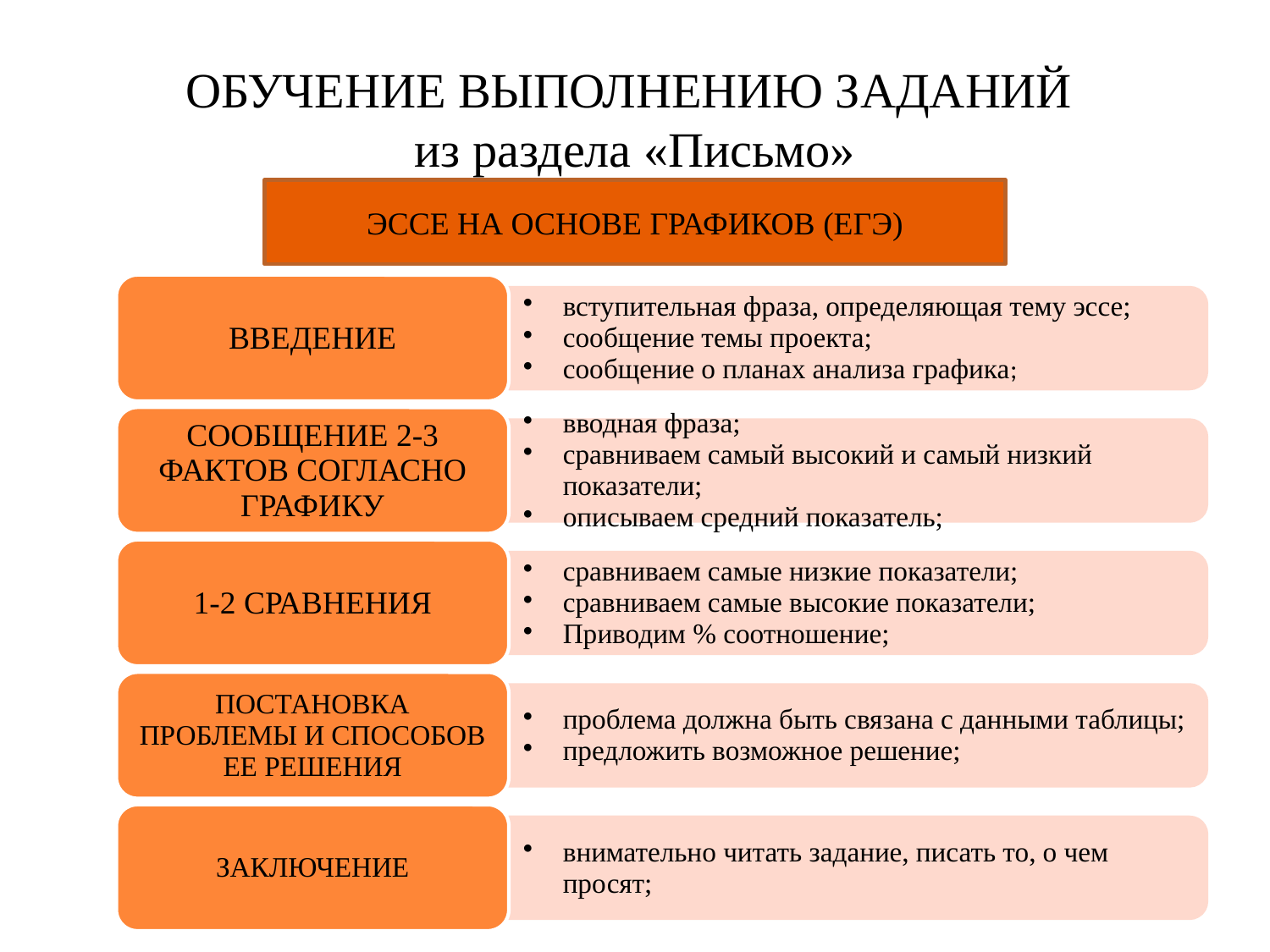

# ОБУЧЕНИЕ ВЫПОЛНЕНИЮ ЗАДАНИЙ из раздела «Письмо»
ЭССЕ НА ОСНОВЕ ГРАФИКОВ (ЕГЭ)
ВВЕДЕНИЕ
вступительная фраза, определяющая тему эссе;
сообщение темы проекта;
СООБЩЕНИЕ 2-3 ФАКТОВ СОГЛАСНО ГРАФИКУ
вводная фраза;
сравниваем самый высокий и самый низкий показатели;
1-2 СРАВНЕНИЯ
сравниваем самые низкие показатели;
сравниваем самые высокие показатели;
сообщение о планах анализа графика;
описываем средний показатель;
Приводим % соотношение;
ПОСТАНОВКА ПРОБЛЕМЫ И СПОСОБОВ ЕЕ РЕШЕНИЯ
проблема должна быть связана с данными таблицы;
предложить возможное решение;
ЗАКЛЮЧЕНИЕ
внимательно читать задание, писать то, о чем просят;